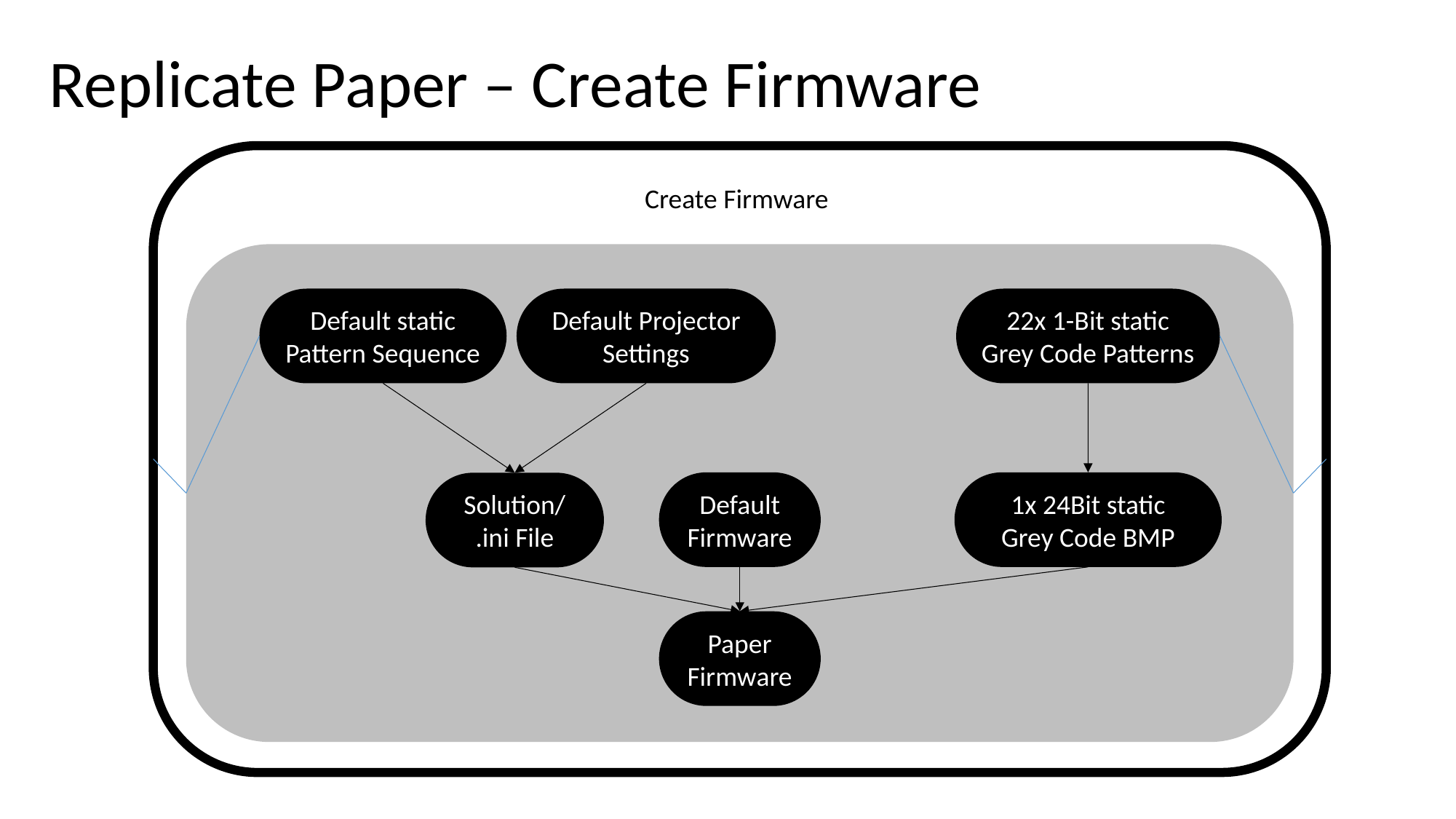

# Replicate Paper – Create Firmware
Create Firmware

Default static Pattern Sequence
Default Projector Settings
22x 1-Bit static Grey Code Patterns
Default
Firmware
1x 24Bit static
Grey Code BMP
Solution/
.ini File
Paper
Firmware